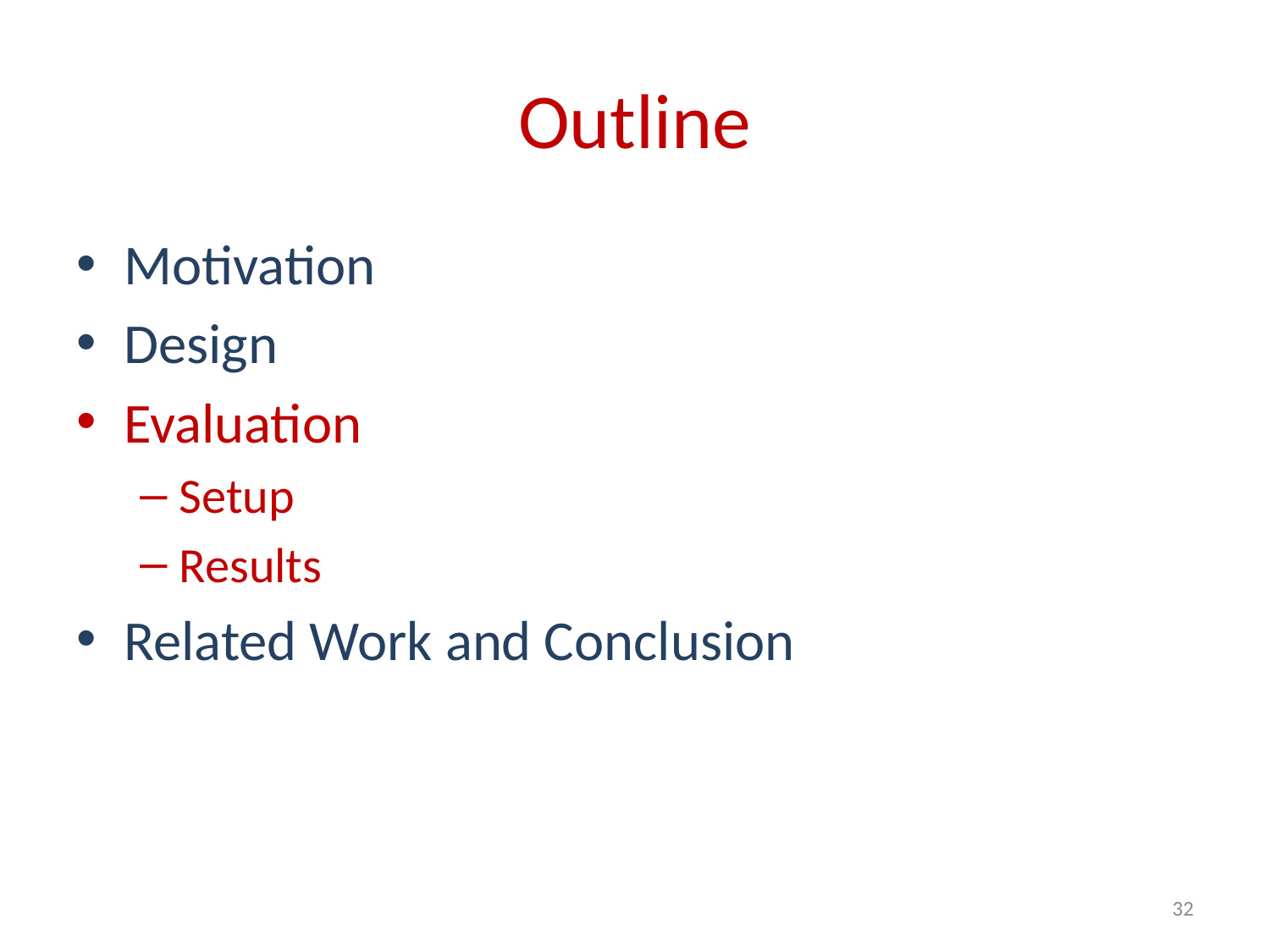

# Outline
Motivation
Design
Evaluation
Setup
Results
Related Work and Conclusion
32